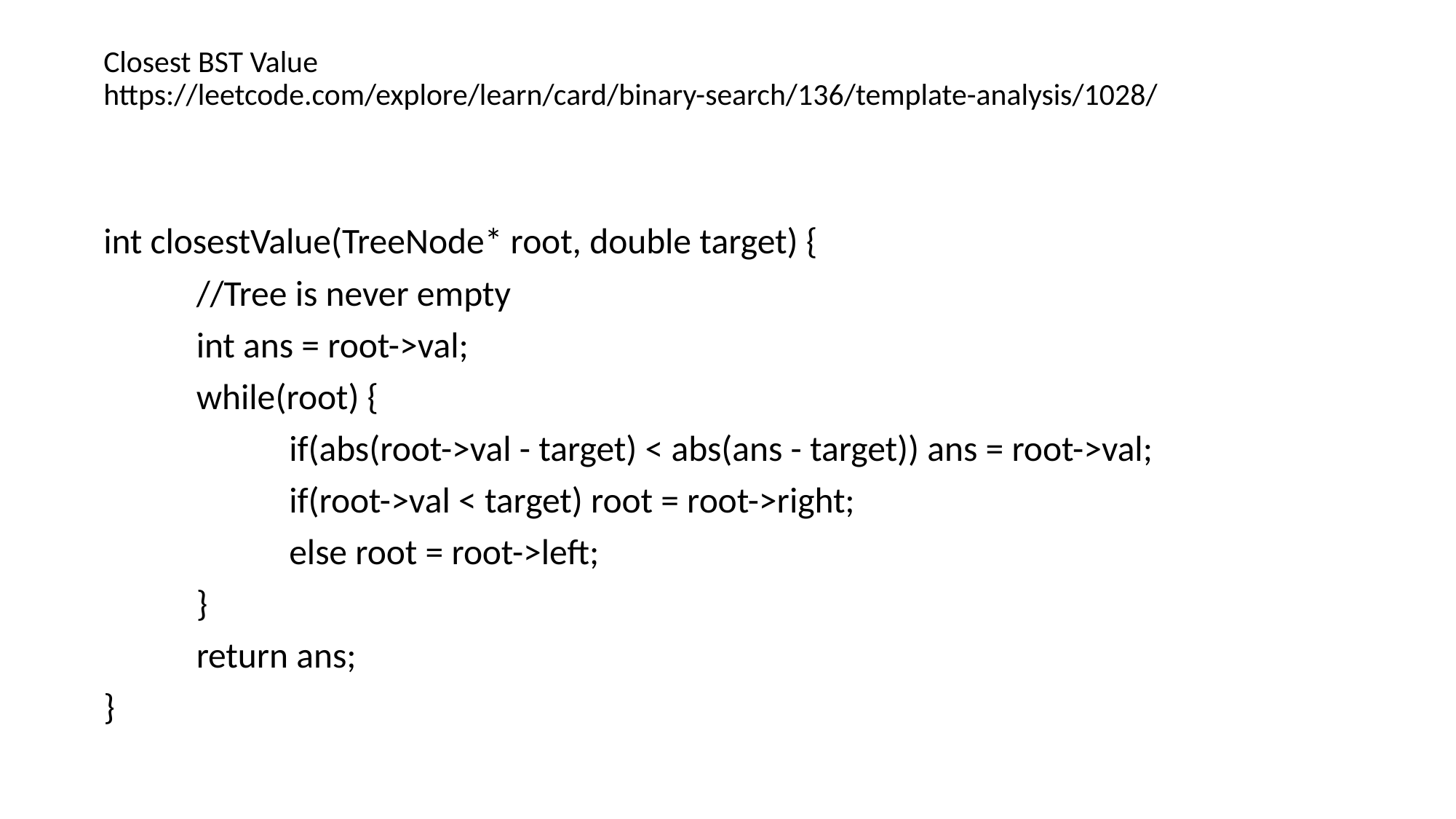

# Closest BST Value https://leetcode.com/explore/learn/card/binary-search/136/template-analysis/1028/
int closestValue(TreeNode* root, double target) {
	//Tree is never empty
	int ans = root->val;
	while(root) {
		if(abs(root->val - target) < abs(ans - target)) ans = root->val;
		if(root->val < target) root = root->right;
		else root = root->left;
	}
	return ans;
}